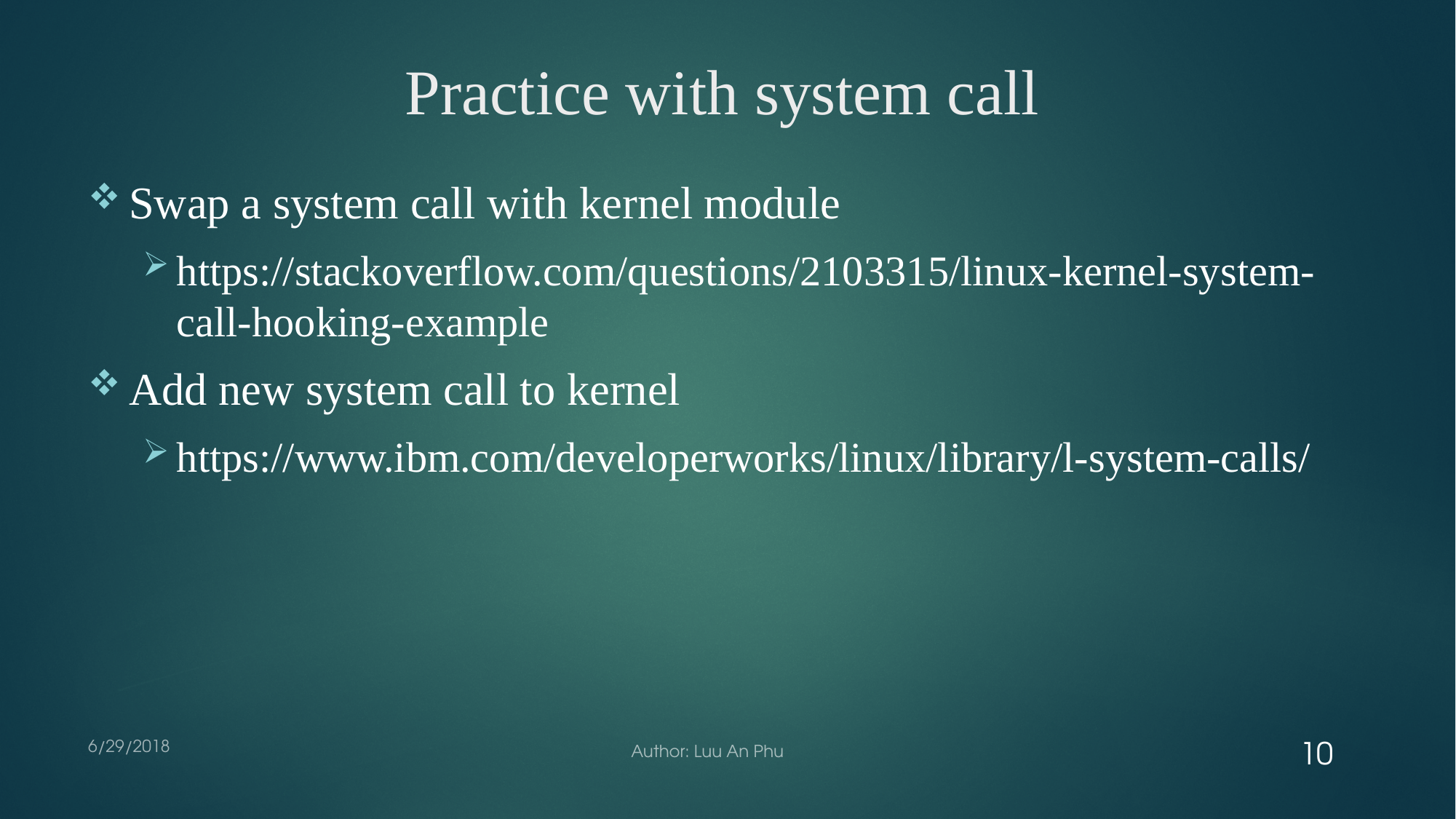

# Practice with system call
Swap a system call with kernel module
https://stackoverflow.com/questions/2103315/linux-kernel-system-call-hooking-example
Add new system call to kernel
https://www.ibm.com/developerworks/linux/library/l-system-calls/
10
6/29/2018
Author: Luu An Phu